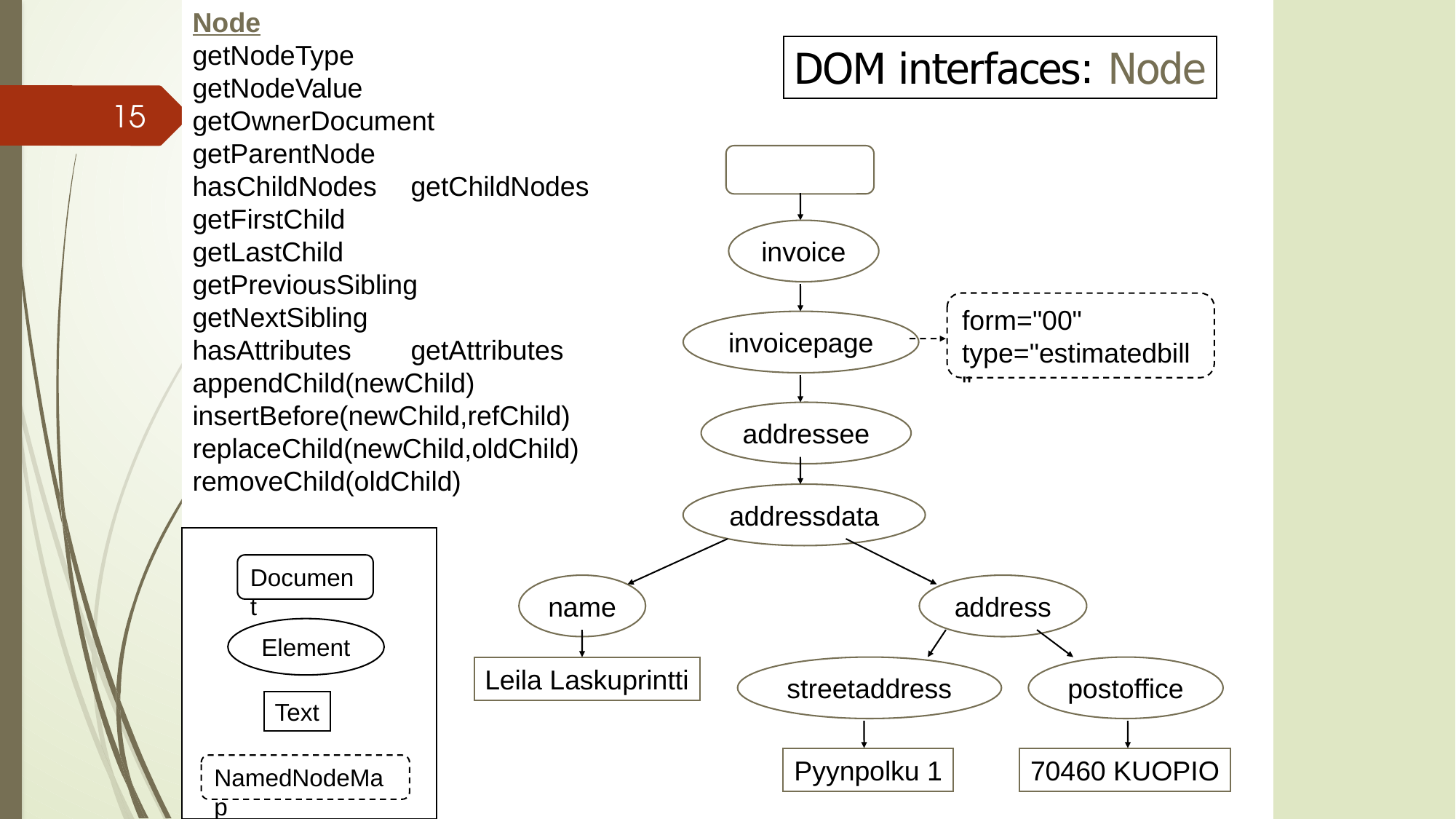

Node
getNodeType
getNodeValue
getOwnerDocument
getParentNode
hasChildNodes	getChildNodes
getFirstChild
getLastChild
getPreviousSibling
getNextSibling
hasAttributes	getAttributes
appendChild(newChild)
insertBefore(newChild,refChild)
replaceChild(newChild,oldChild)
removeChild(oldChild)

DOM interfaces: Node
15

invoice

form="00"
type="estimatedbill"
invoicepage

addressee

addressdata

Document
Element
Text
NamedNodeMap

name
address

Leila Laskuprintti
streetaddress
postoffice

Notes 3.2: Document Object Model
Pyynpolku 1
70460 KUOPIO